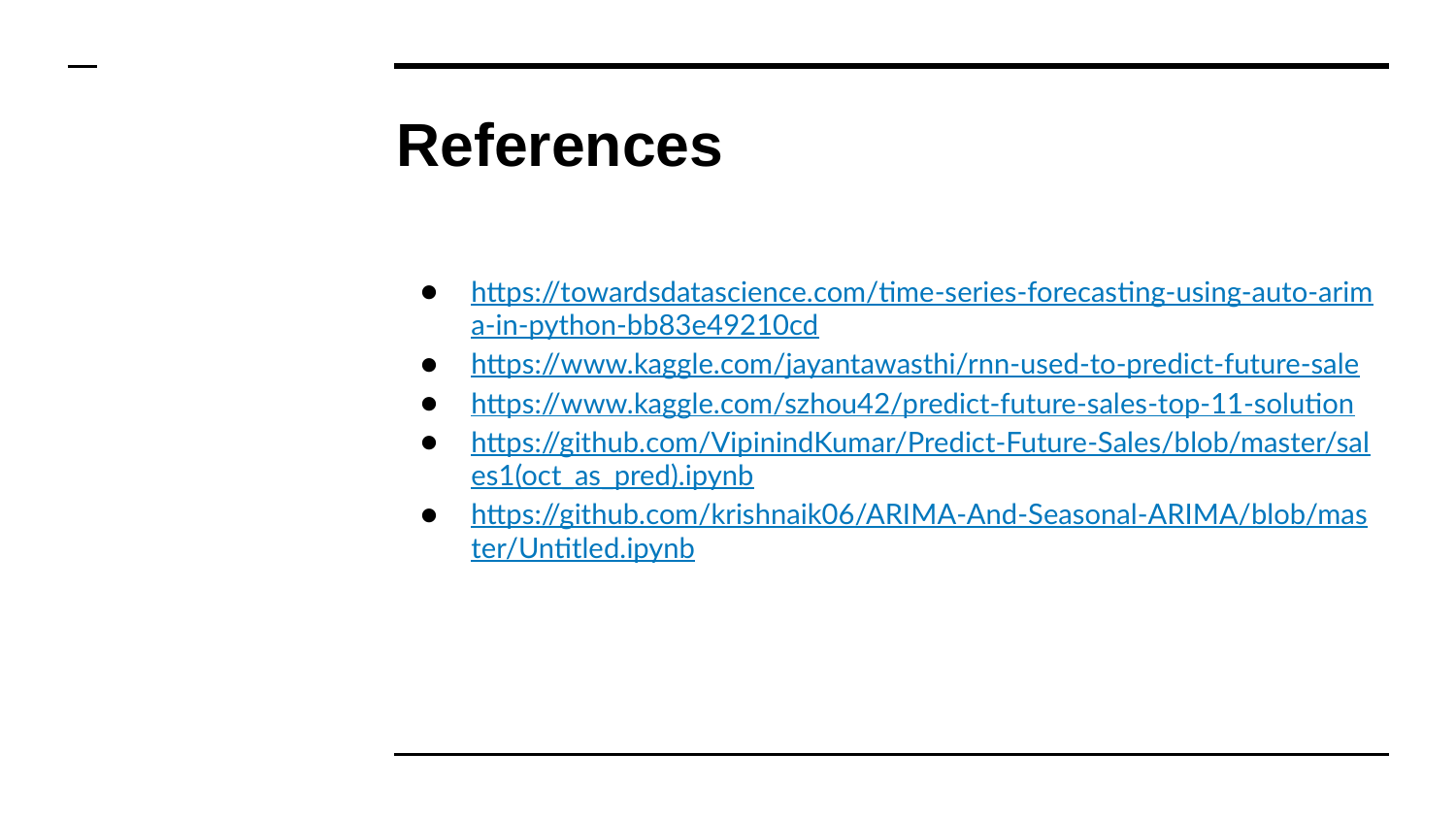

# References
https://towardsdatascience.com/time-series-forecasting-using-auto-arima-in-python-bb83e49210cd
https://www.kaggle.com/jayantawasthi/rnn-used-to-predict-future-sale
https://www.kaggle.com/szhou42/predict-future-sales-top-11-solution
https://github.com/VipinindKumar/Predict-Future-Sales/blob/master/sales1(oct_as_pred).ipynb
https://github.com/krishnaik06/ARIMA-And-Seasonal-ARIMA/blob/master/Untitled.ipynb